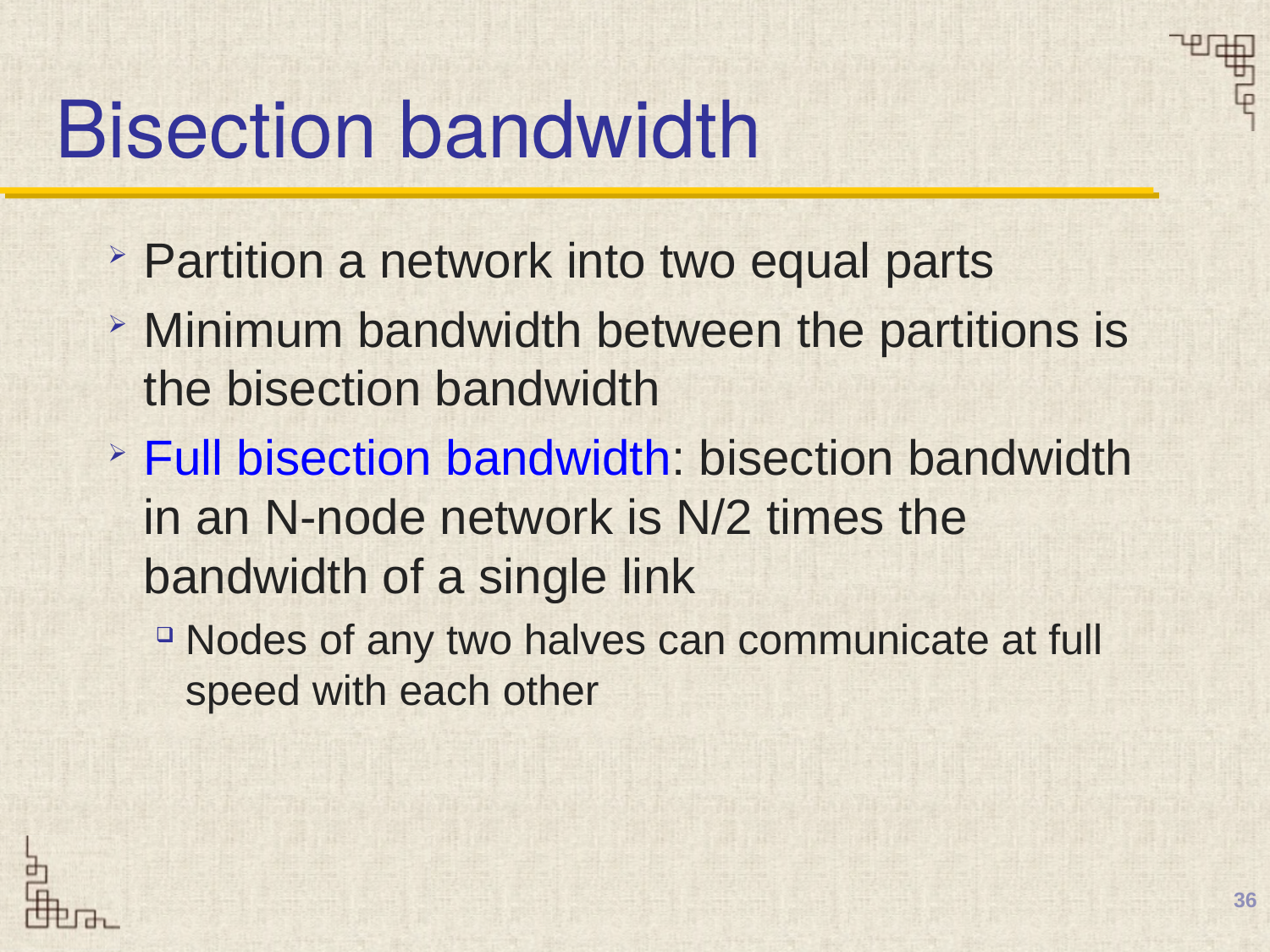

# Bisection bandwidth
Partition a network into two equal parts
Minimum bandwidth between the partitions is the bisection bandwidth
Full bisection bandwidth: bisection bandwidth in an N-node network is N/2 times the bandwidth of a single link
Nodes of any two halves can communicate at full speed with each other
36